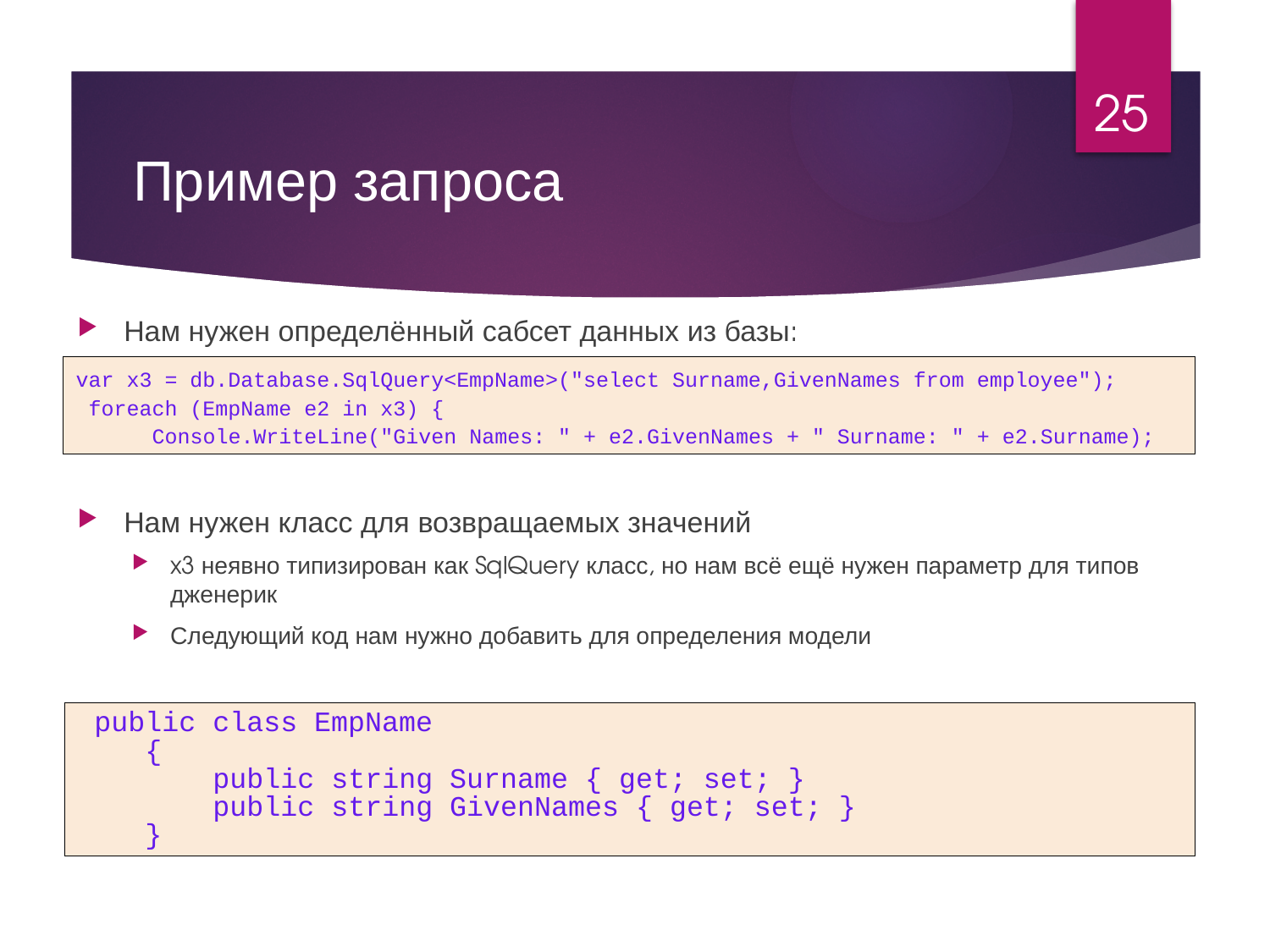

25
# Пример запроса
Нам нужен определённый сабсет данных из базы:

Нам нужен класс для возвращаемых значений
x3 неявно типизирован как SqlQuery класс, но нам всё ещё нужен параметр для типов дженерик
Следующий код нам нужно добавить для определения модели

We could do something similar if we wanted a subset of fields from a join
var x3 = db.Database.SqlQuery<EmpName>("select Surname,GivenNames from employee");
 foreach (EmpName e2 in x3) {
      Console.WriteLine("Given Names: " + e2.GivenNames + " Surname: " + e2.Surname);
 public class EmpName
    {
        public string Surname { get; set; }
        public string GivenNames { get; set; }
    }